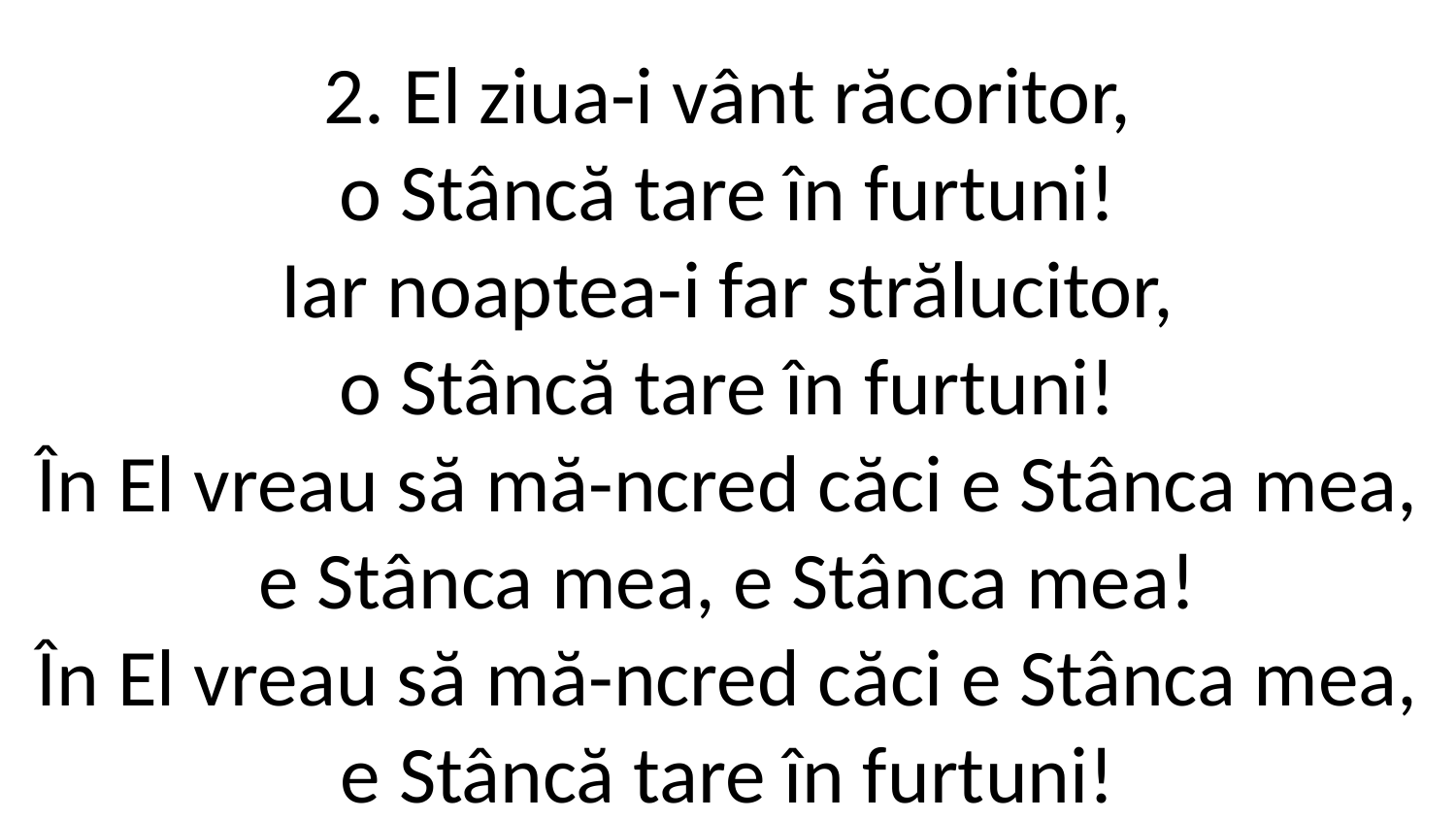

2. El ziua-i vânt răcoritor,
o Stâncă tare în furtuni!
Iar noaptea-i far strălucitor,
o Stâncă tare în furtuni!
În El vreau să mă-ncred căci e Stânca mea,
e Stânca mea, e Stânca mea!
În El vreau să mă-ncred căci e Stânca mea,
e Stâncă tare în furtuni!